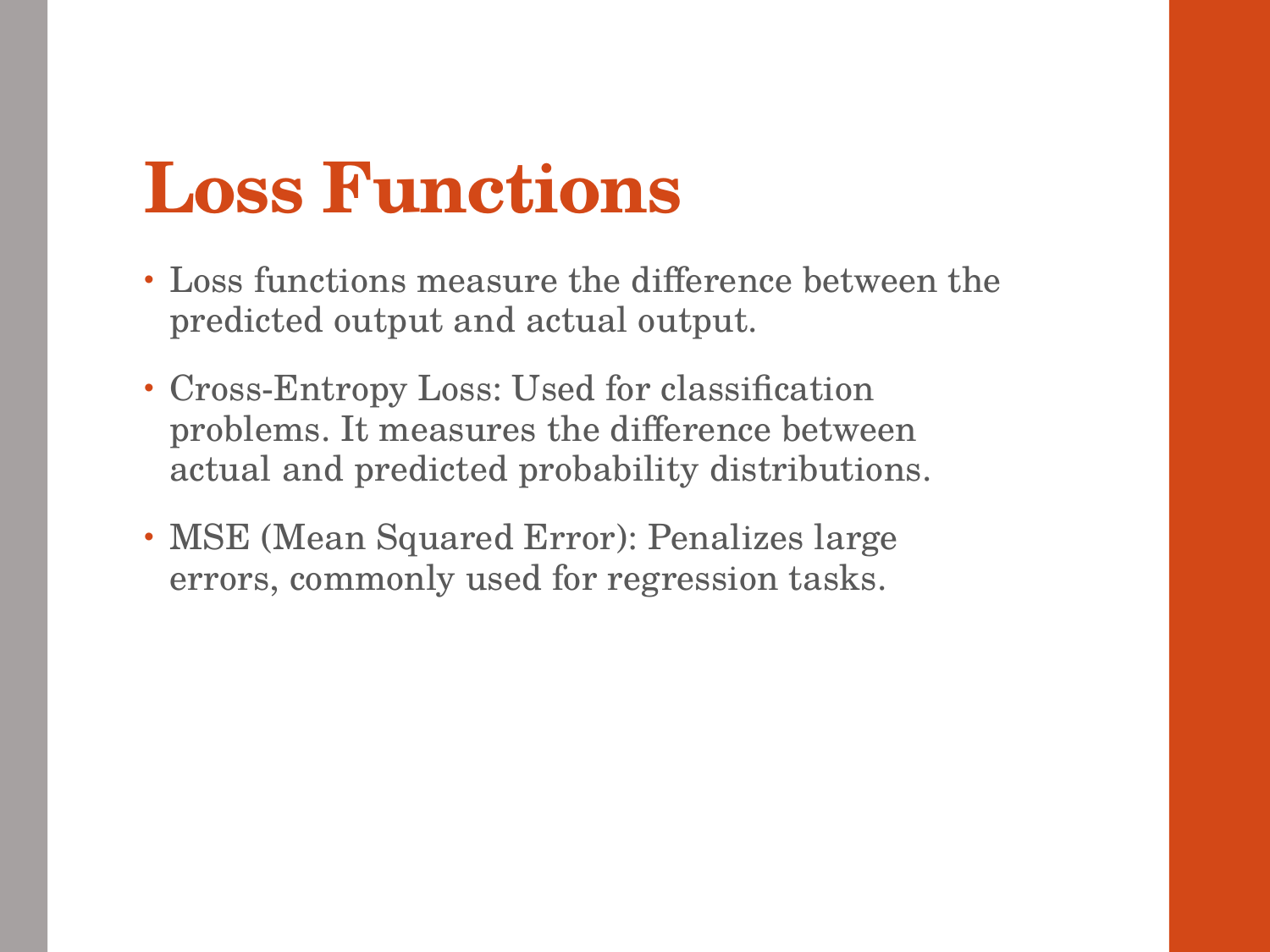

# Loss Functions
Loss functions measure the difference between the predicted output and actual output.
Cross-Entropy Loss: Used for classification problems. It measures the difference between actual and predicted probability distributions.
MSE (Mean Squared Error): Penalizes large errors, commonly used for regression tasks.